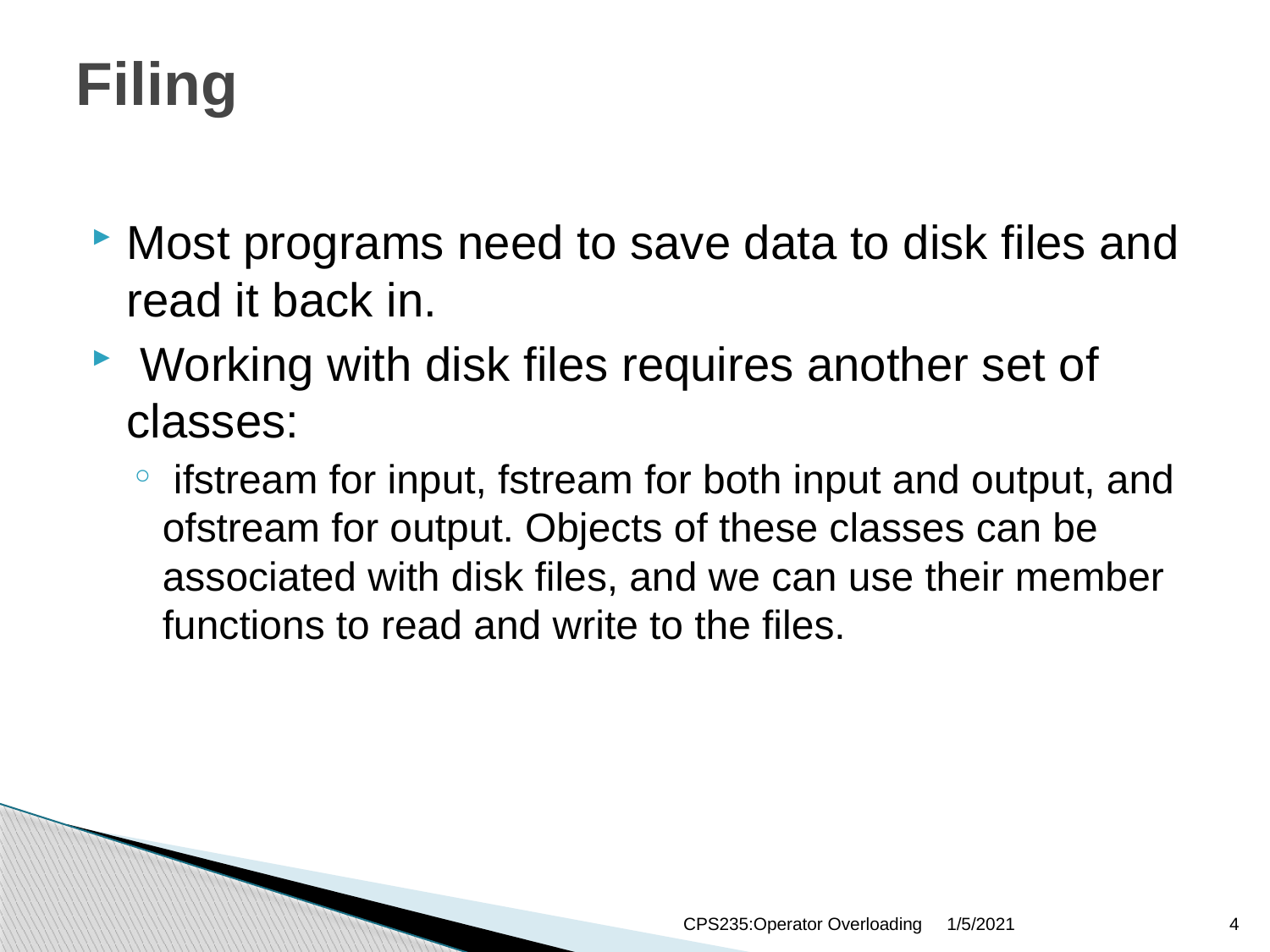

# Filing
Most programs need to save data to disk files and read it back in.
 Working with disk files requires another set of classes:
 ifstream for input, fstream for both input and output, and ofstream for output. Objects of these classes can be associated with disk files, and we can use their member functions to read and write to the files.
CPS235:Operator Overloading
1/5/2021
4